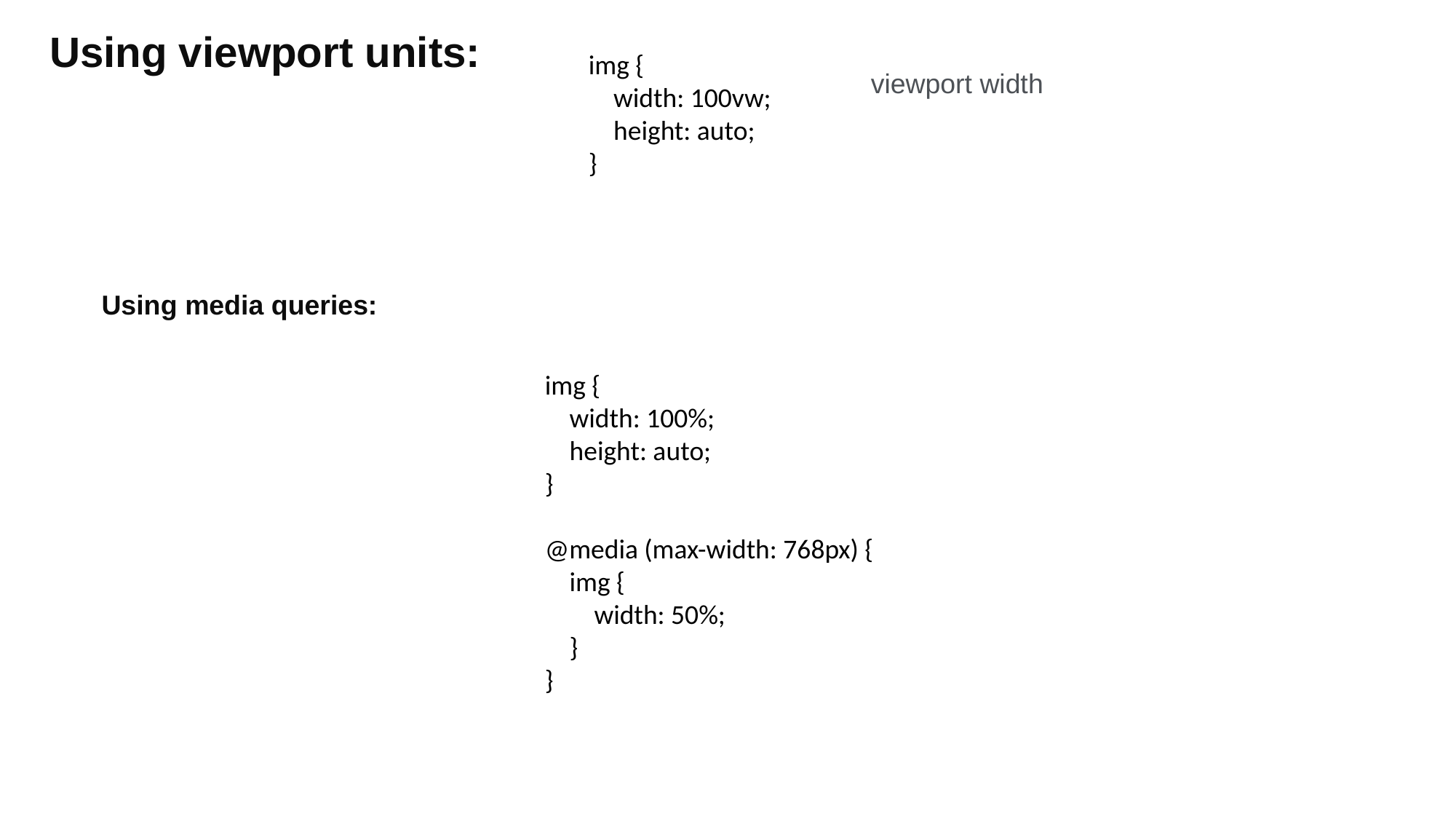

Using viewport units:
img {
    width: 100vw;
    height: auto;
}
viewport width
Using media queries:
img {
    width: 100%;
    height: auto;
}

@media (max-width: 768px) {
    img {
        width: 50%;
    }
}